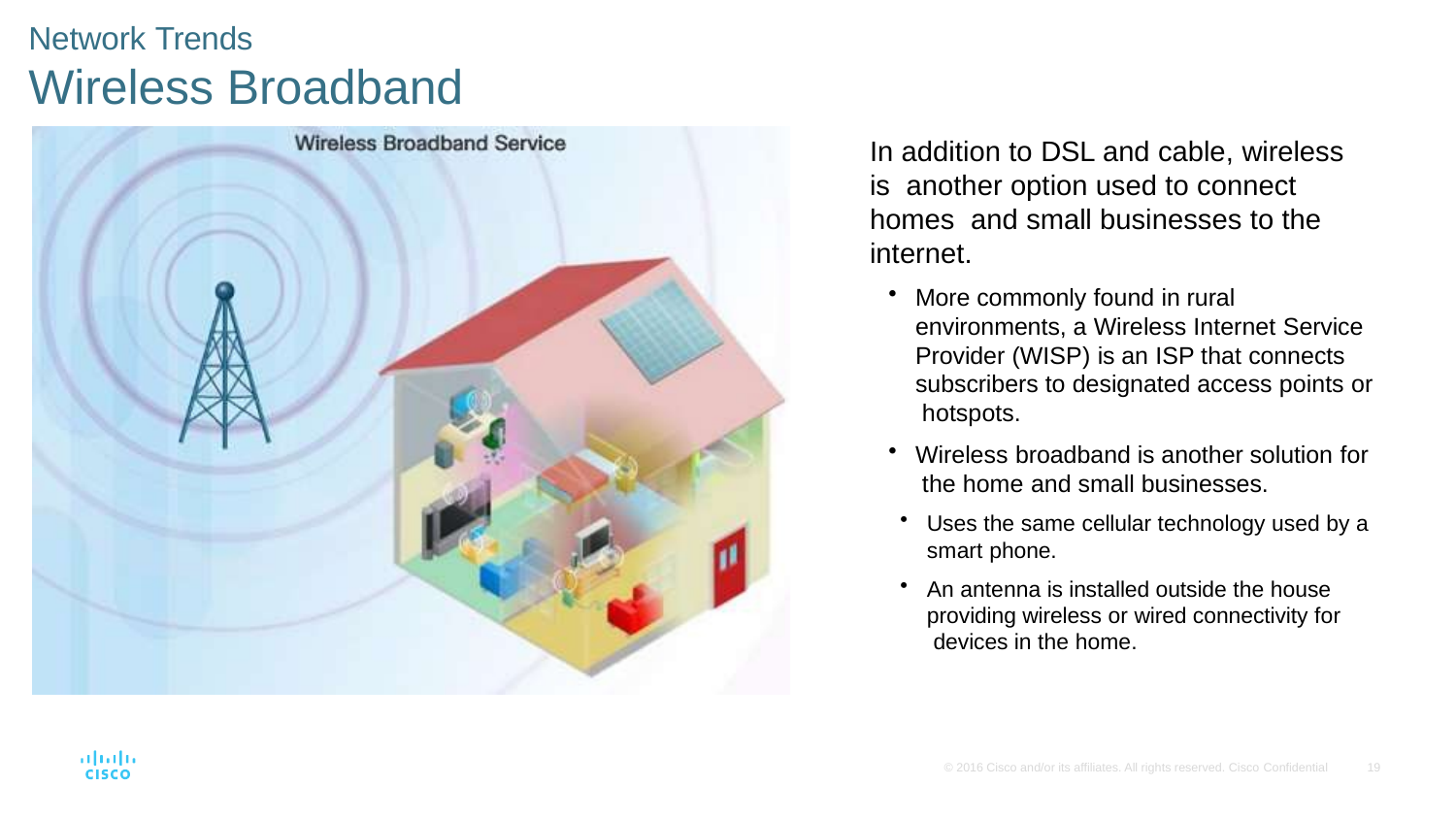

# Network Trends
Wireless Broadband

In addition to DSL and cable, wireless is  another option used to connect homes  and small businesses to the internet.
More commonly found in rural  environments, a Wireless Internet Service  Provider (WISP) is an ISP that connects  subscribers to designated access points or  hotspots.
Wireless broadband is another solution for  the home and small businesses.
Uses the same cellular technology used by a
smart phone.
An antenna is installed outside the house  providing wireless or wired connectivity for  devices in the home.
© 2016 Cisco and/or its affiliates. All rights reserved. Cisco Confidential
19